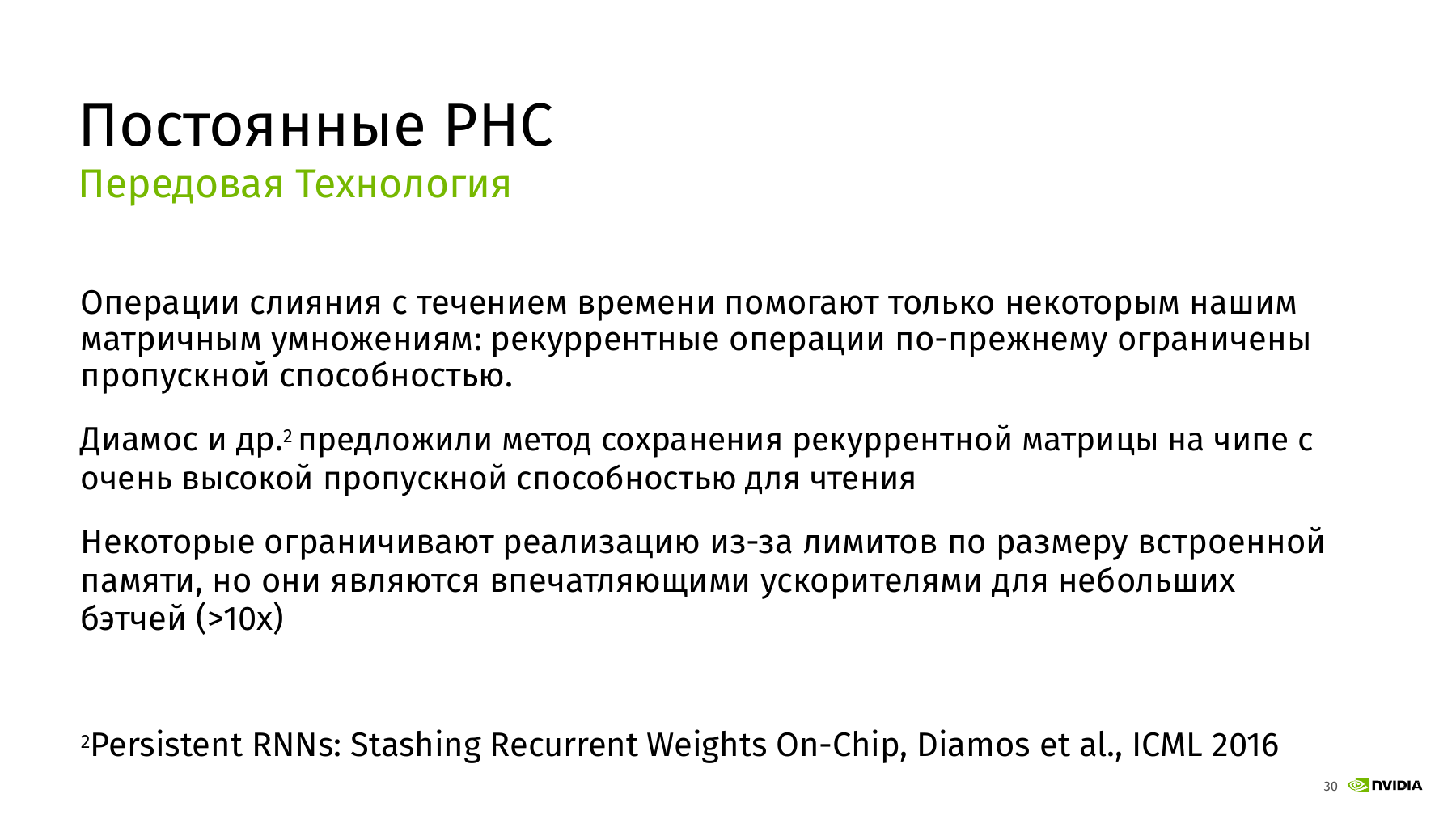

# Постоянные РНС
Передовая Технология
Операции слияния с течением времени помогают только некоторым нашим матричным умножениям: рекуррентные операции по-прежнему ограничены пропускной способностью.
Диамос и др.2 предложили метод сохранения рекуррентной матрицы на чипе с очень высокой пропускной способностью для чтения
Некоторые ограничивают реализацию из-за лимитов по размеру встроенной памяти, но они являются впечатляющими ускорителями для небольших бэтчей (>10x)
2Persistent RNNs: Stashing Recurrent Weights On-Chip, Diamos et al., ICML 2016
30